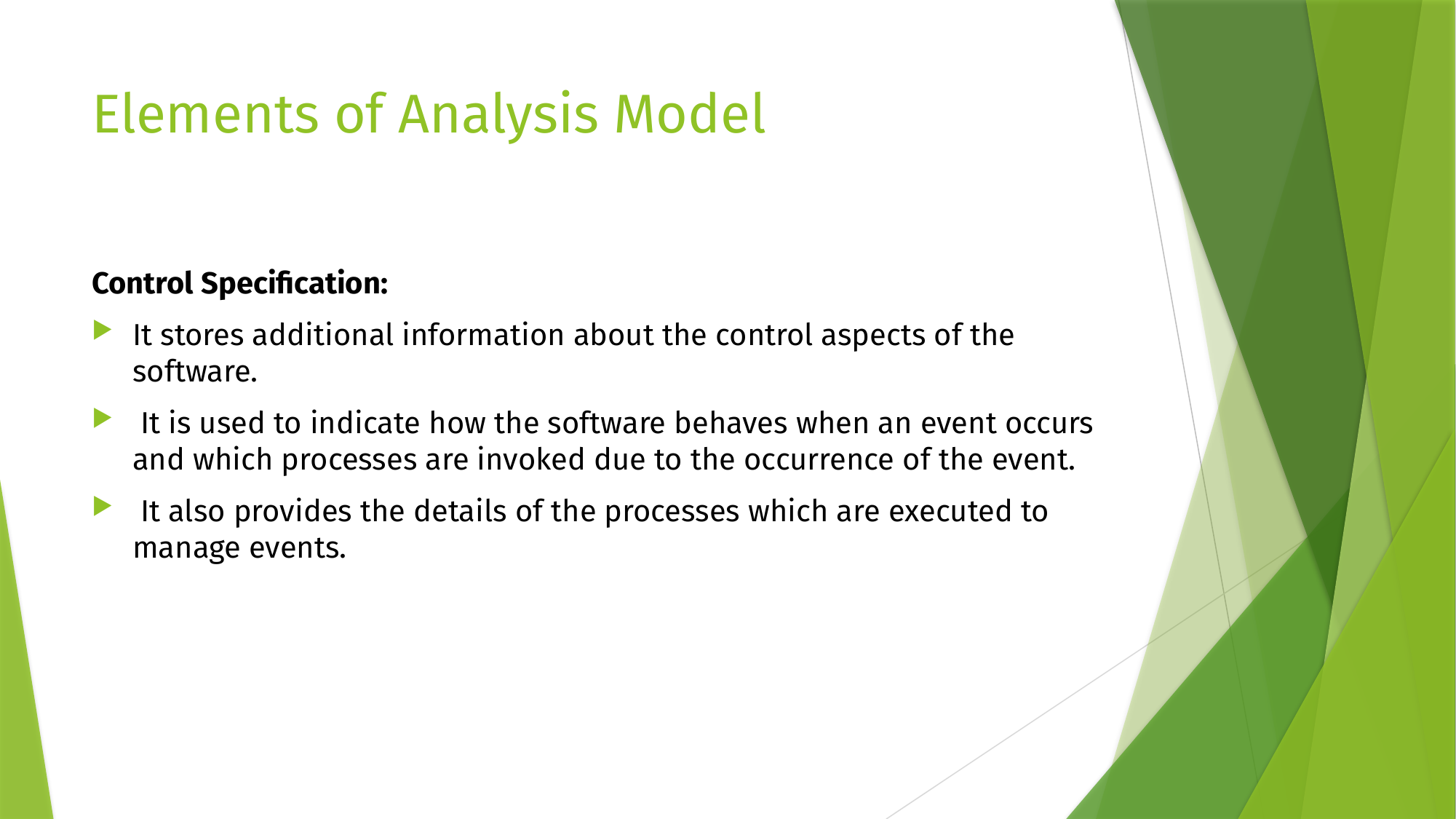

# Elements of Analysis Model
Control Specification:
It stores additional information about the control aspects of the software.
 It is used to indicate how the software behaves when an event occurs and which processes are invoked due to the occurrence of the event.
 It also provides the details of the processes which are executed to manage events.